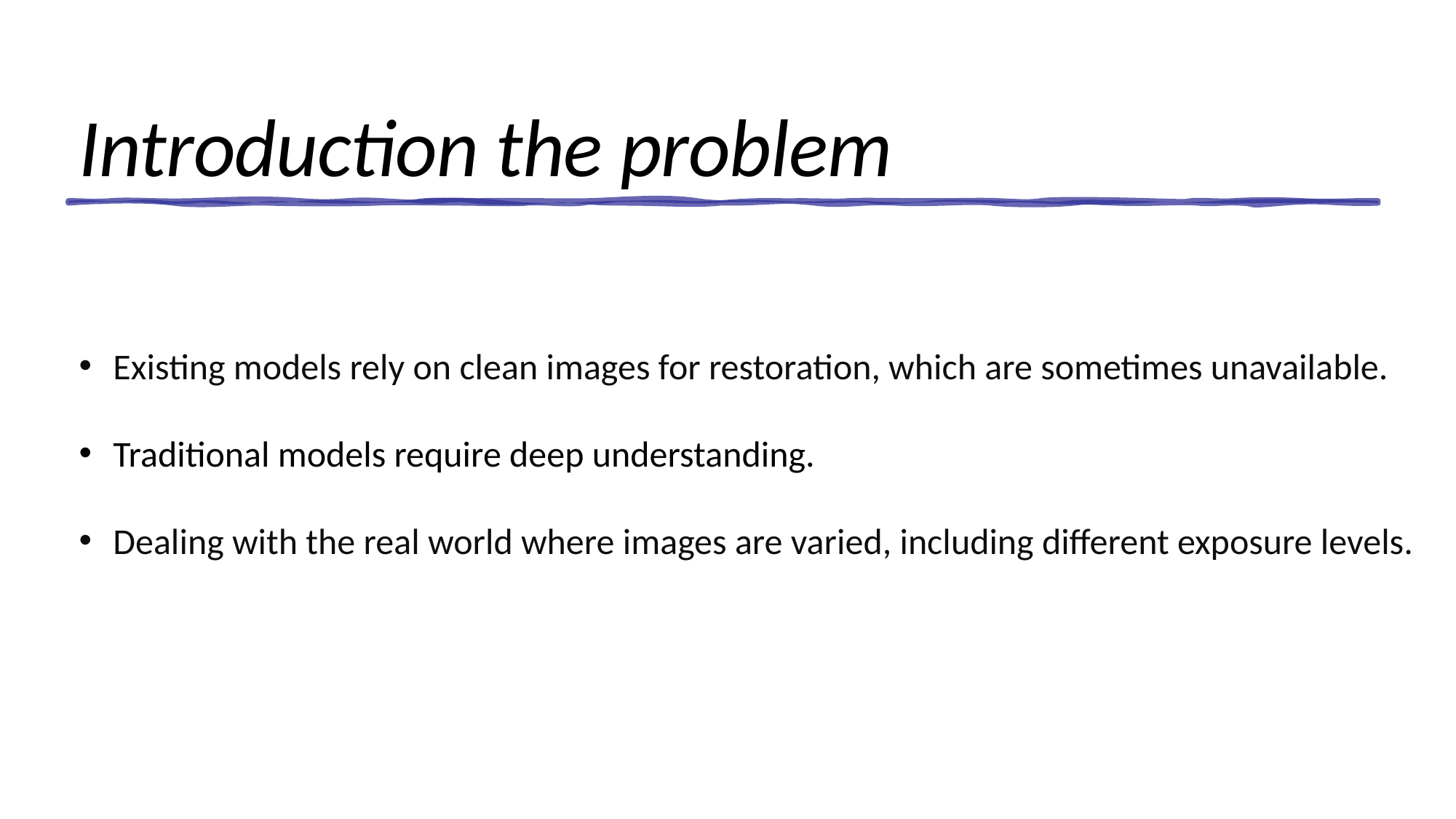

# Introduction the problem

Existing models rely on clean images for restoration, which are sometimes unavailable.

Traditional models require deep understanding.

Dealing with the real world where images are varied, including different exposure levels.